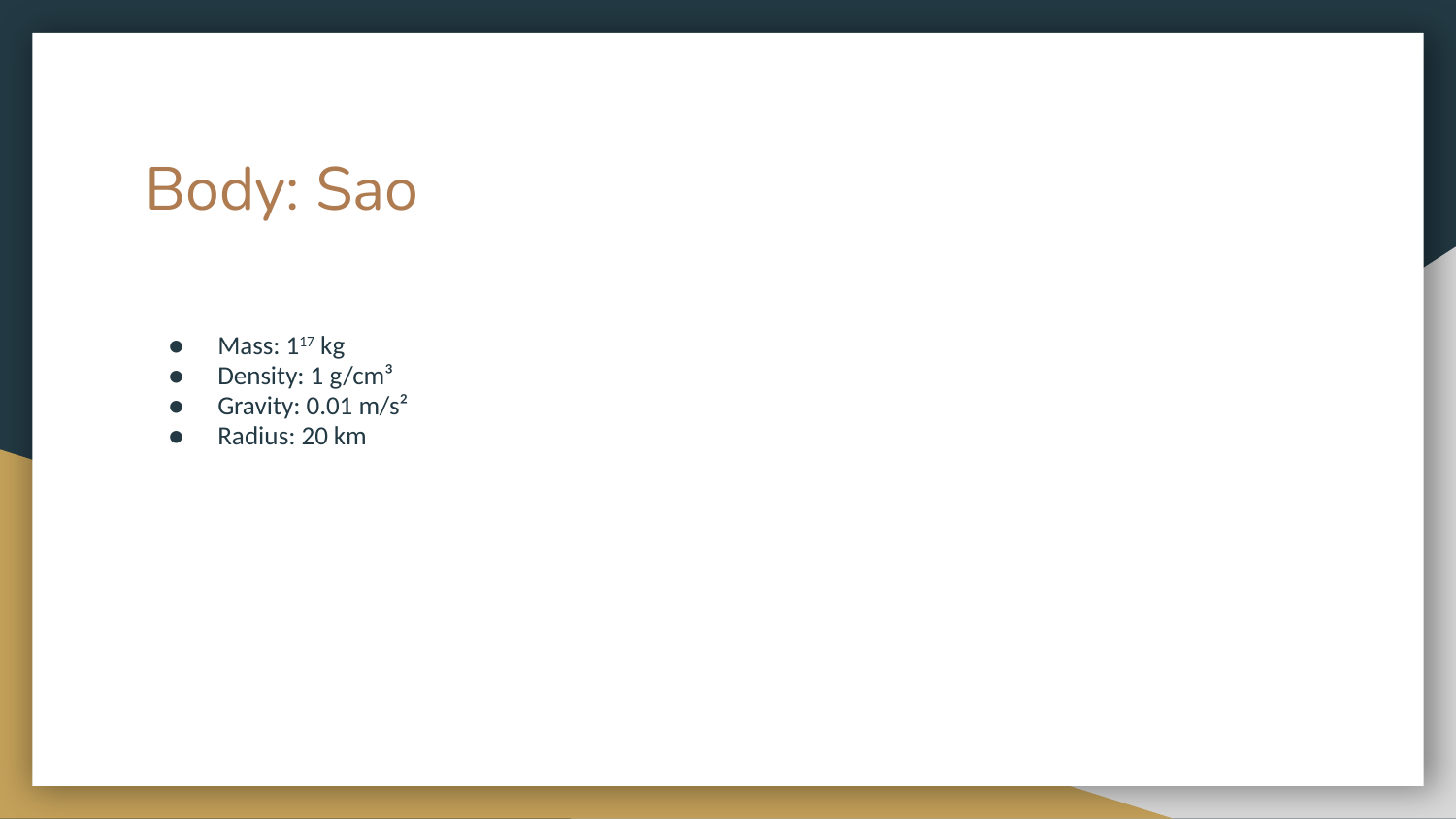

# Body: Sao
Mass: 117 kg
Density: 1 g/cm³
Gravity: 0.01 m/s²
Radius: 20 km